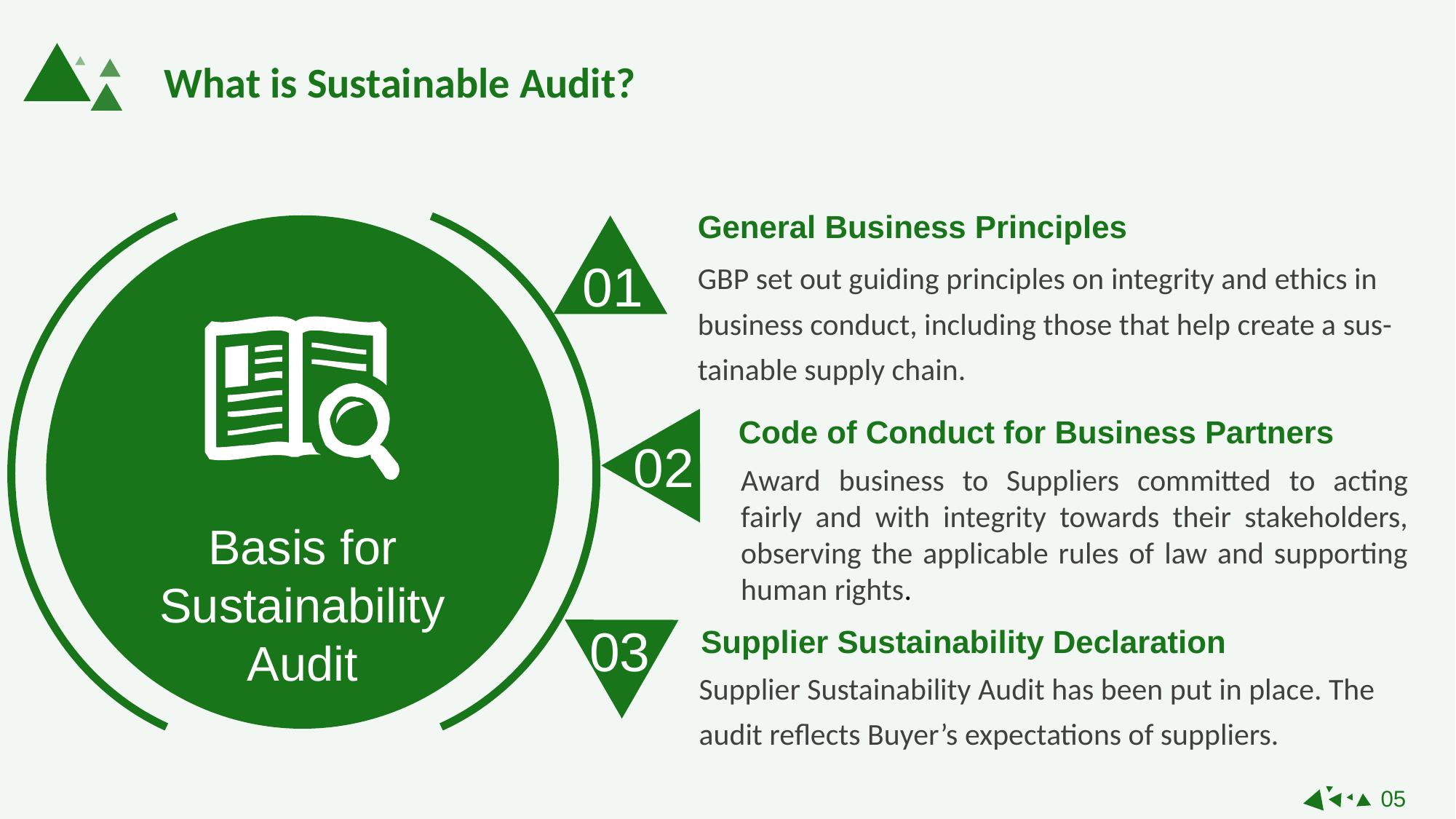

What is Sustainable Audit?

General Business Principles

01

GBP set out guiding principles on integrity and ethics in business conduct, including those that help create a sus-tainable supply chain.

02

Code of Conduct for Business Partners
Award business to Suppliers committed to acting fairly and with integrity towards their stakeholders, observing the applicable rules of law and supporting human rights.
Basis for Sustainability Audit

03
Supplier Sustainability Declaration
Supplier Sustainability Audit has been put in place. The audit reflects Buyer’s expectations of suppliers.
05